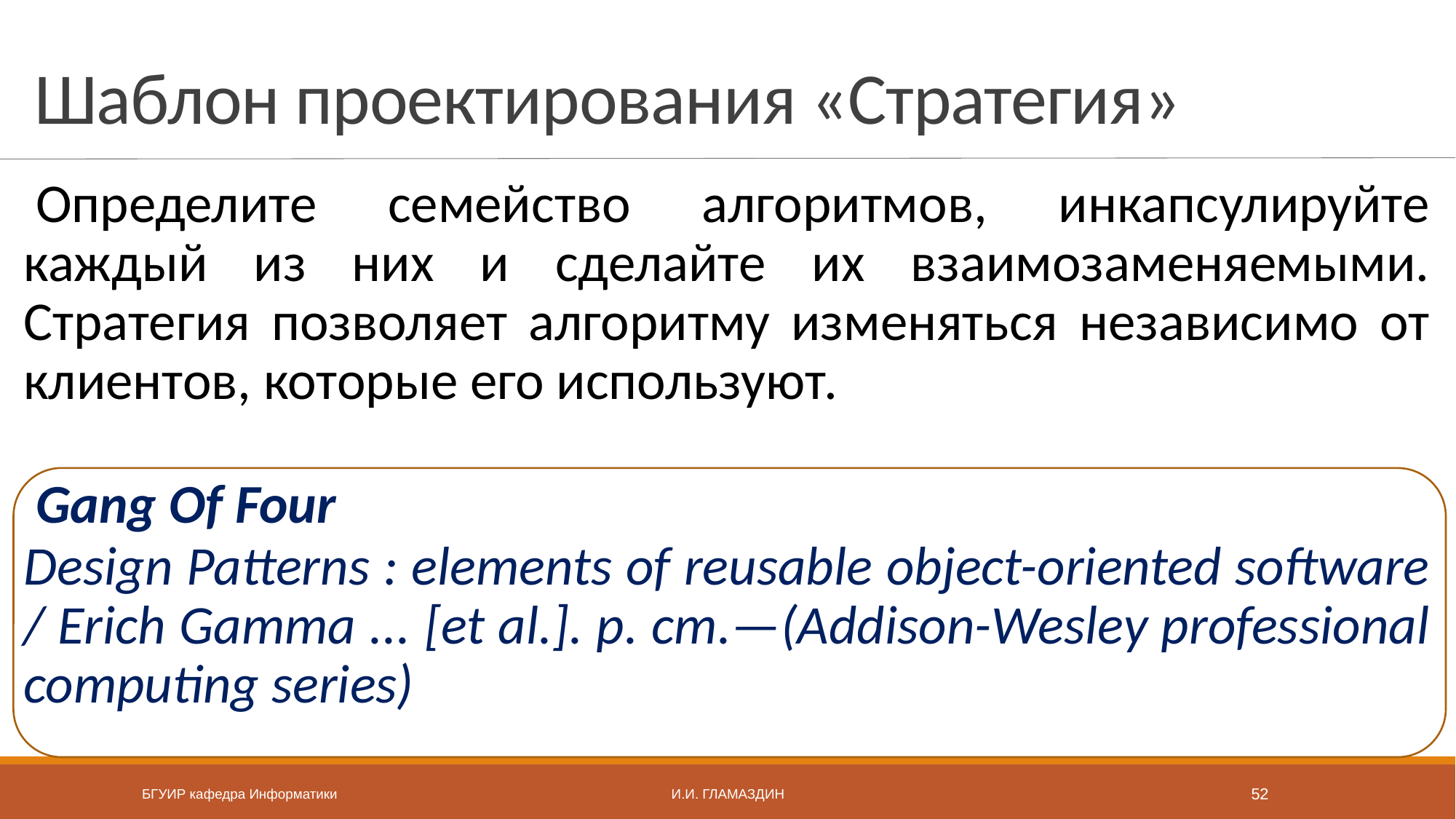

# Шаблон проектирования «Стратегия»
Определите семейство алгоритмов, инкапсулируйте каждый из них и сделайте их взаимозаменяемыми. Стратегия позволяет алгоритму изменяться независимо от клиентов, которые его используют.

Gang Of Four
Design Patterns : elements of reusable object-oriented software / Erich Gamma ... [et al.]. p. cm.—(Addison-Wesley professional computing series)

БГУИР кафедра Информатики
И.И. Гламаздин
52